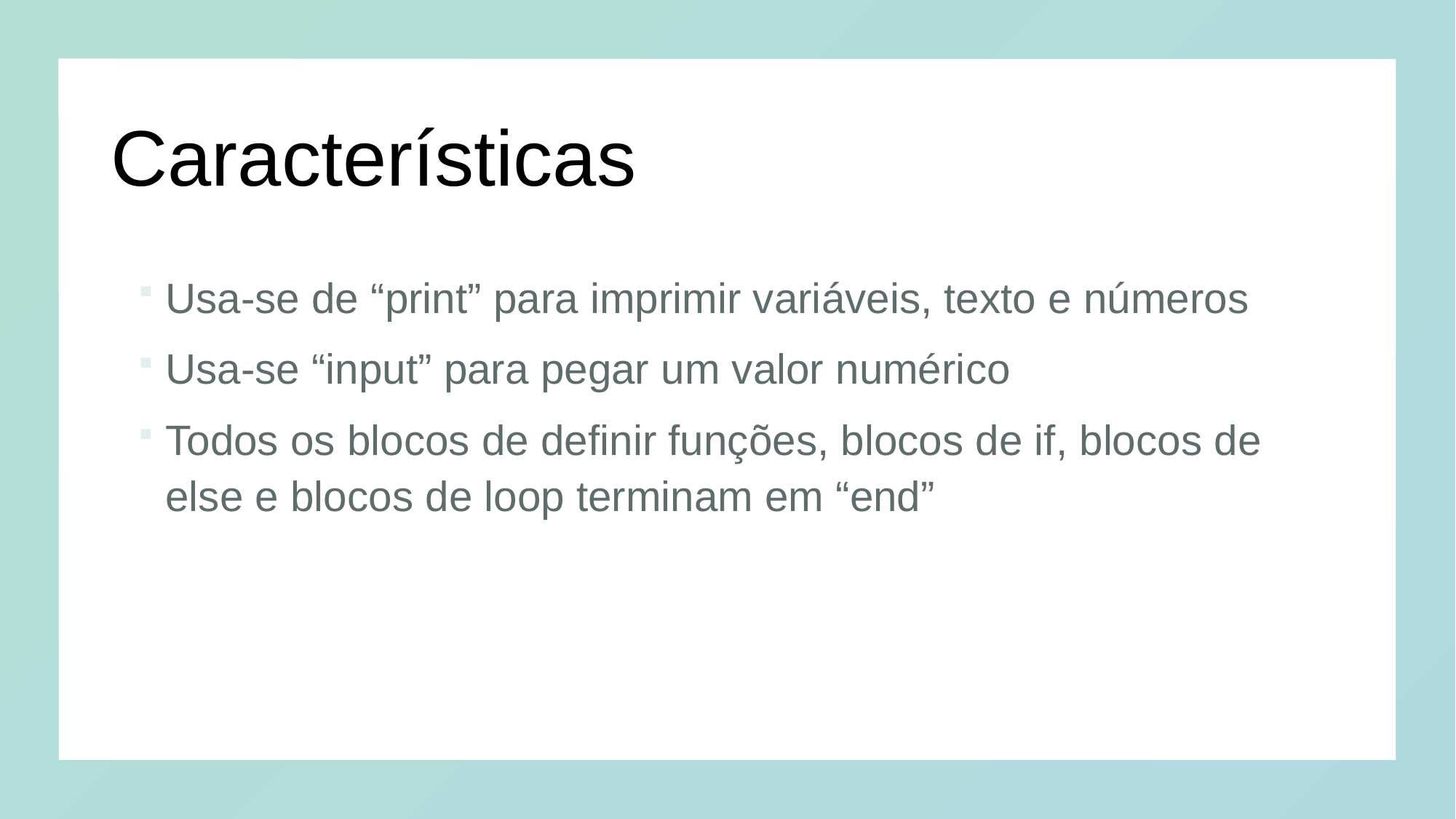

# Características
Usa-se de “print” para imprimir variáveis, texto e números
Usa-se “input” para pegar um valor numérico
Todos os blocos de definir funções, blocos de if, blocos de else e blocos de loop terminam em “end”